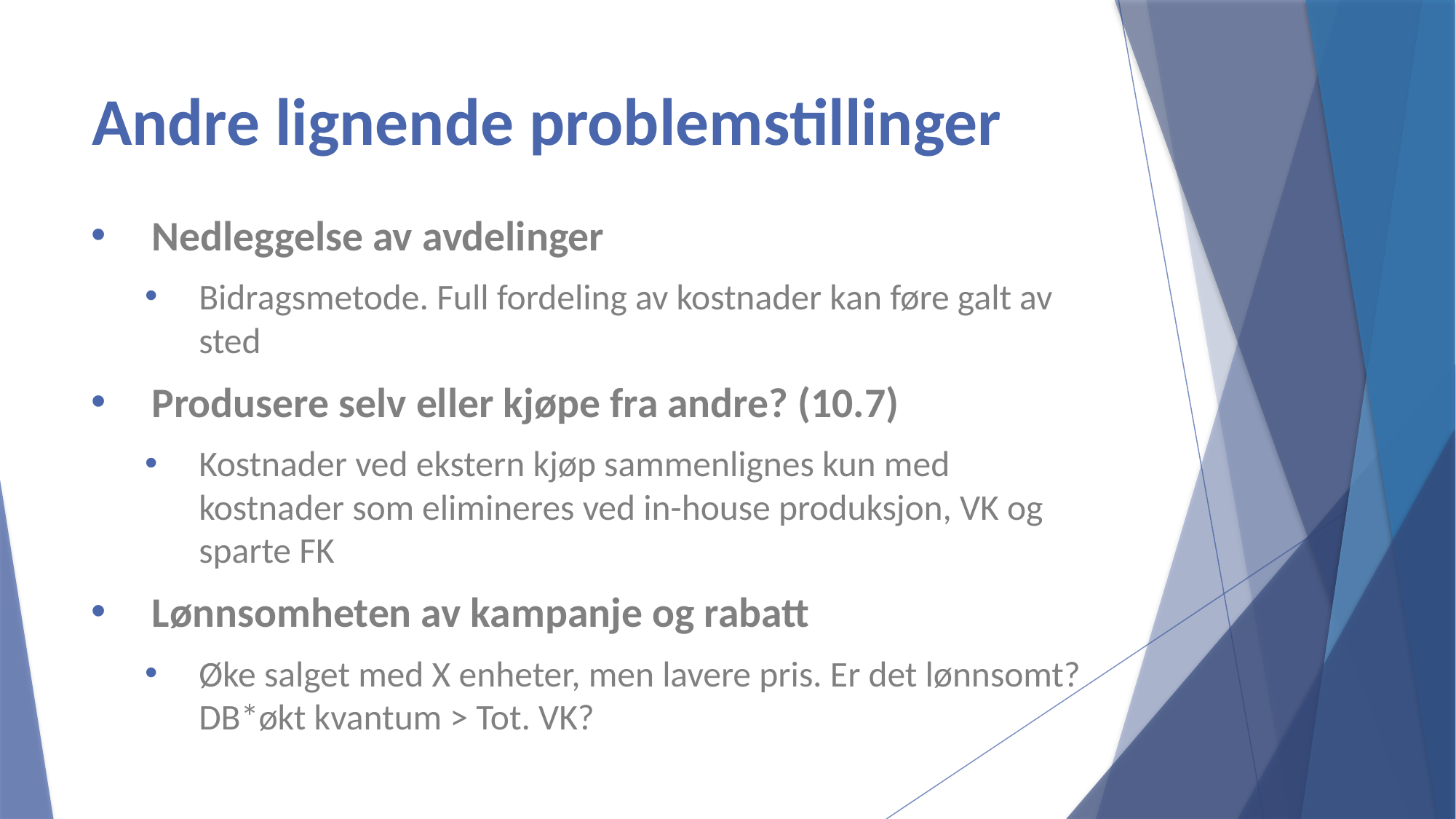

# Andre lignende problemstillinger
Nedleggelse av avdelinger
Bidragsmetode. Full fordeling av kostnader kan føre galt av sted
Produsere selv eller kjøpe fra andre? (10.7)
Kostnader ved ekstern kjøp sammenlignes kun med kostnader som elimineres ved in-house produksjon, VK og sparte FK
Lønnsomheten av kampanje og rabatt
Øke salget med X enheter, men lavere pris. Er det lønnsomt? DB*økt kvantum > Tot. VK?